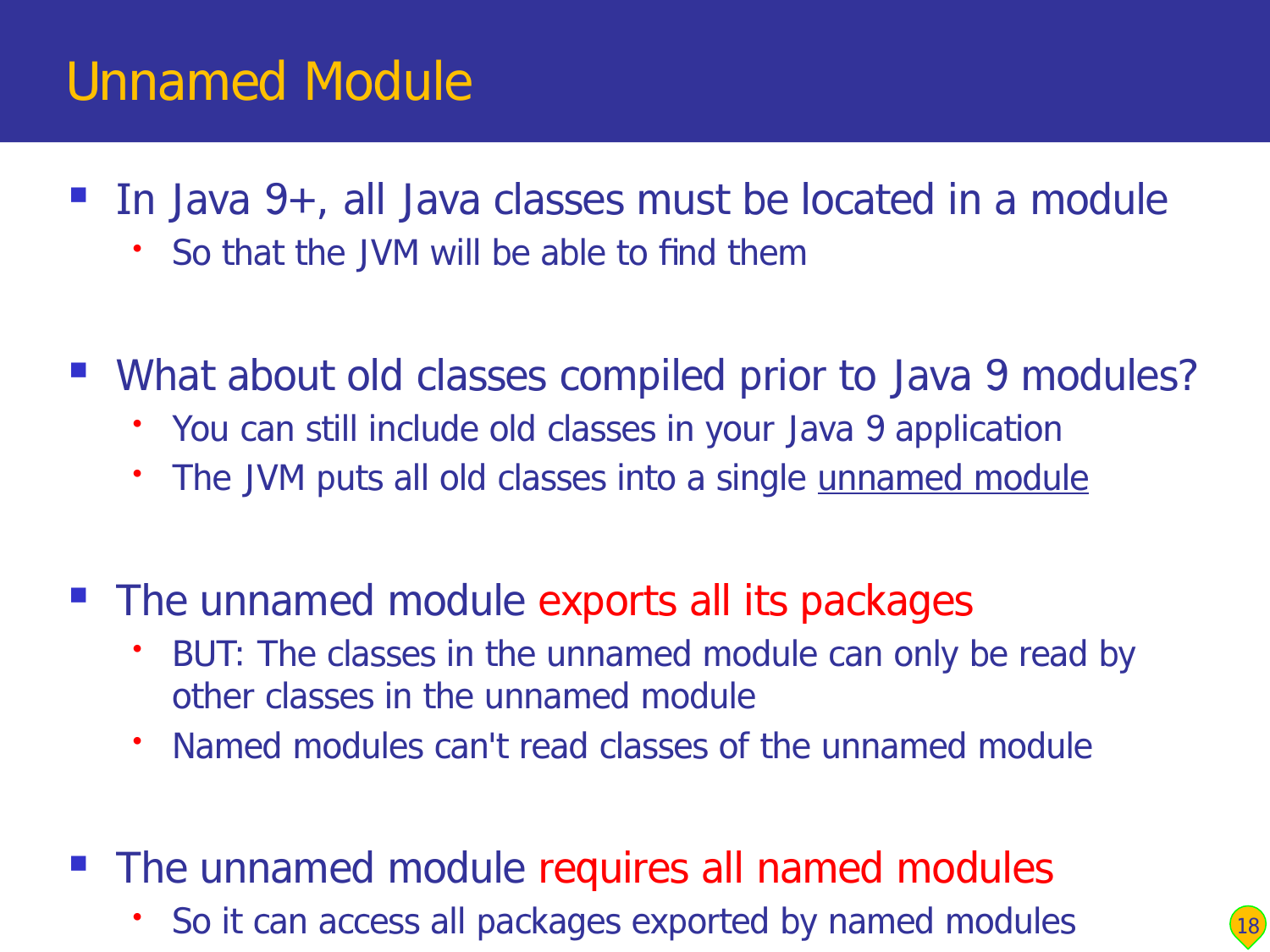

# Unnamed Module
In Java 9+, all Java classes must be located in a module
So that the JVM will be able to find them

What about old classes compiled prior to Java 9 modules?
You can still include old classes in your Java 9 application
The JVM puts all old classes into a single unnamed module

The unnamed module exports all its packages
BUT: The classes in the unnamed module can only be read by other classes in the unnamed module
Named modules can't read classes of the unnamed module

The unnamed module requires all named modules
So it can access all packages exported by named modules
18